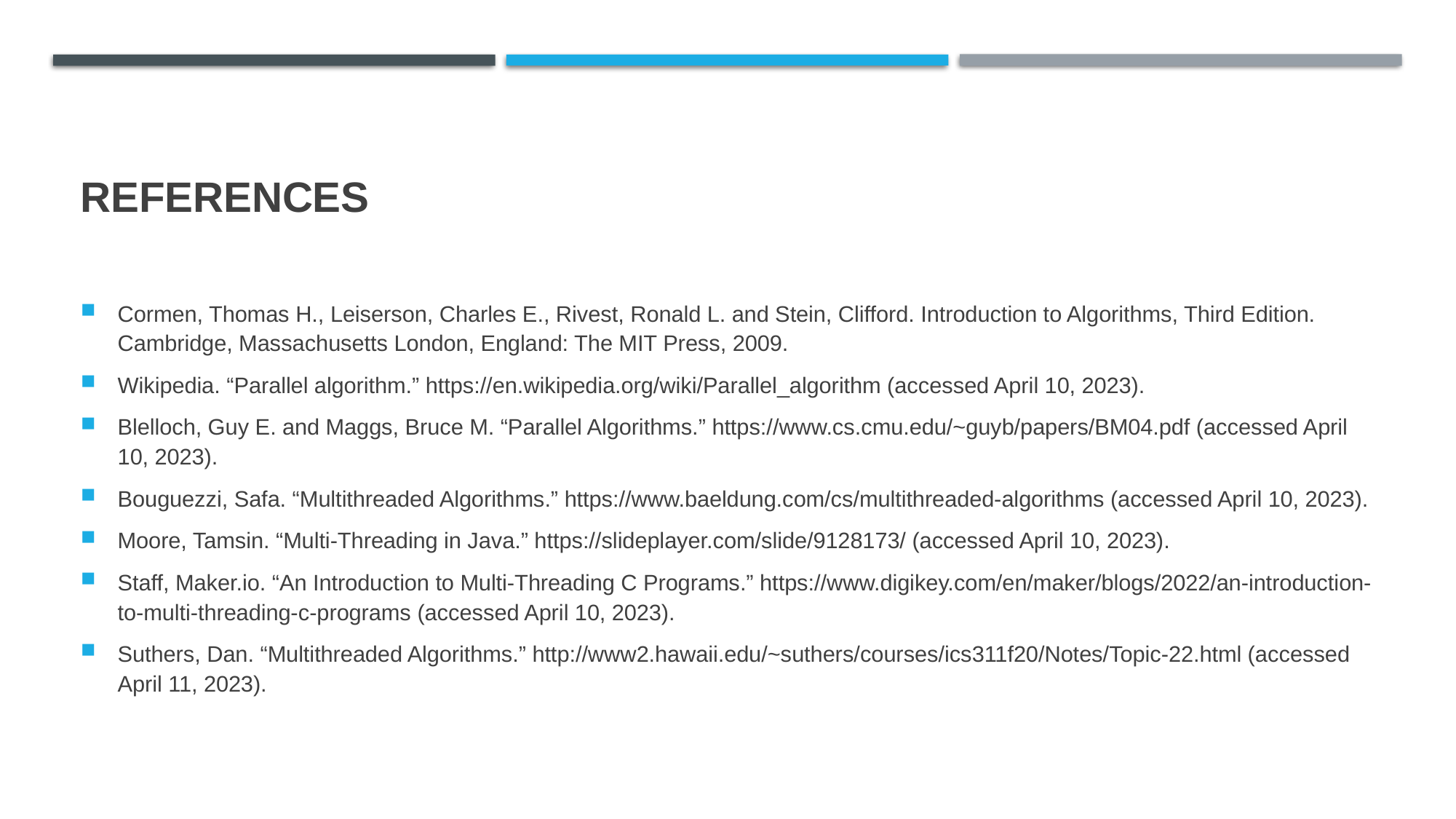

# references
Cormen, Thomas H., Leiserson, Charles E., Rivest, Ronald L. and Stein, Clifford. Introduction to Algorithms, Third Edition. Cambridge, Massachusetts London, England: The MIT Press, 2009.
Wikipedia. “Parallel algorithm.” https://en.wikipedia.org/wiki/Parallel_algorithm (accessed April 10, 2023).
Blelloch, Guy E. and Maggs, Bruce M. “Parallel Algorithms.” https://www.cs.cmu.edu/~guyb/papers/BM04.pdf (accessed April 10, 2023).
Bouguezzi, Safa. “Multithreaded Algorithms.” https://www.baeldung.com/cs/multithreaded-algorithms (accessed April 10, 2023).
Moore, Tamsin. “Multi-Threading in Java.” https://slideplayer.com/slide/9128173/ (accessed April 10, 2023).
Staff, Maker.io. “An Introduction to Multi-Threading C Programs.” https://www.digikey.com/en/maker/blogs/2022/an-introduction-to-multi-threading-c-programs (accessed April 10, 2023).
Suthers, Dan. “Multithreaded Algorithms.” http://www2.hawaii.edu/~suthers/courses/ics311f20/Notes/Topic-22.html (accessed April 11, 2023).